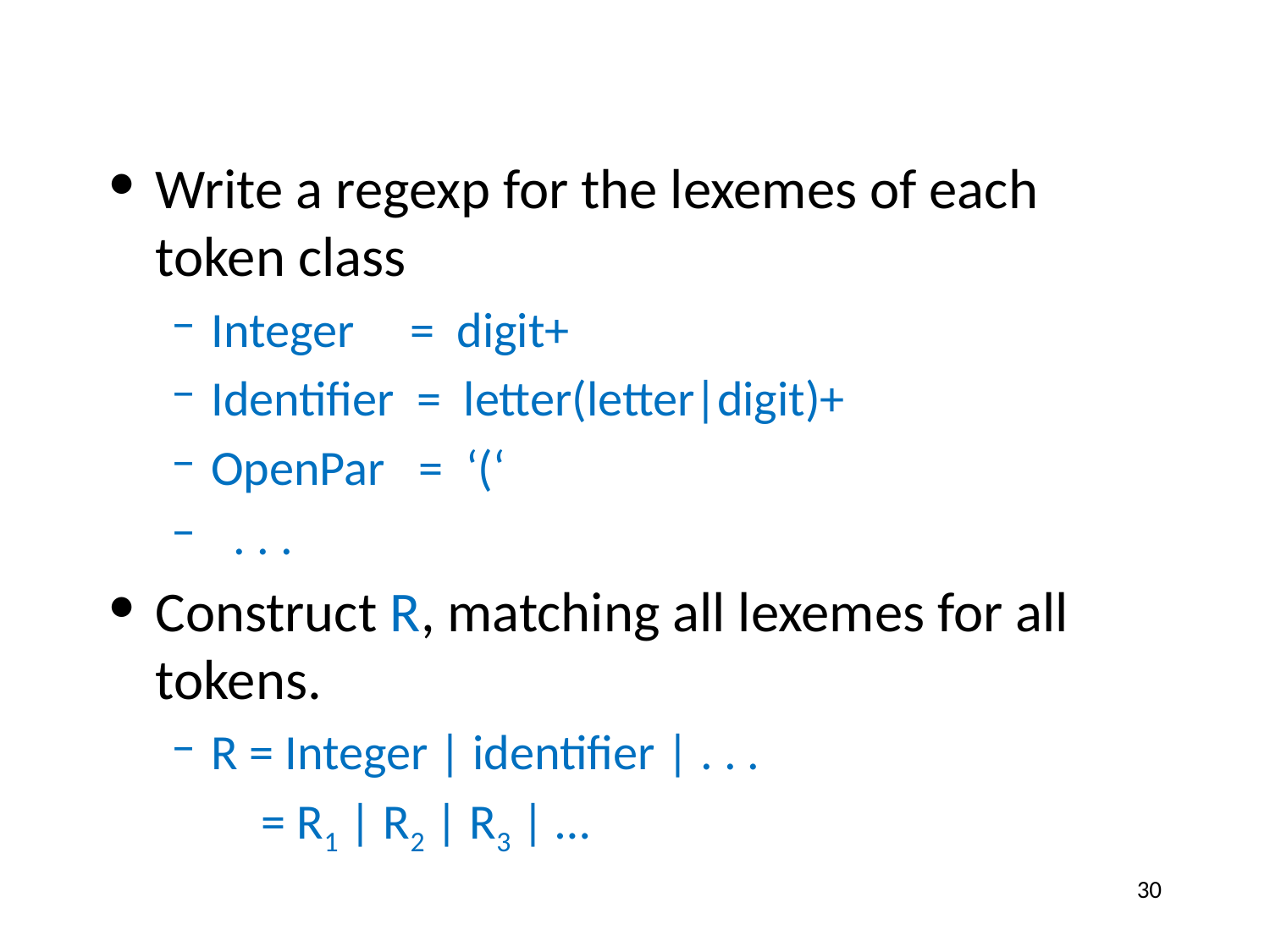

Write a regexp for the lexemes of each token class
Integer     =  digit+
Identifier  =  letter(letter|digit)+
OpenPar   =  ‘(‘
  . . .
Construct R, matching all lexemes for all tokens.
R = Integer | identifier | . . .
        = R1 | R2 | R3 | …

30